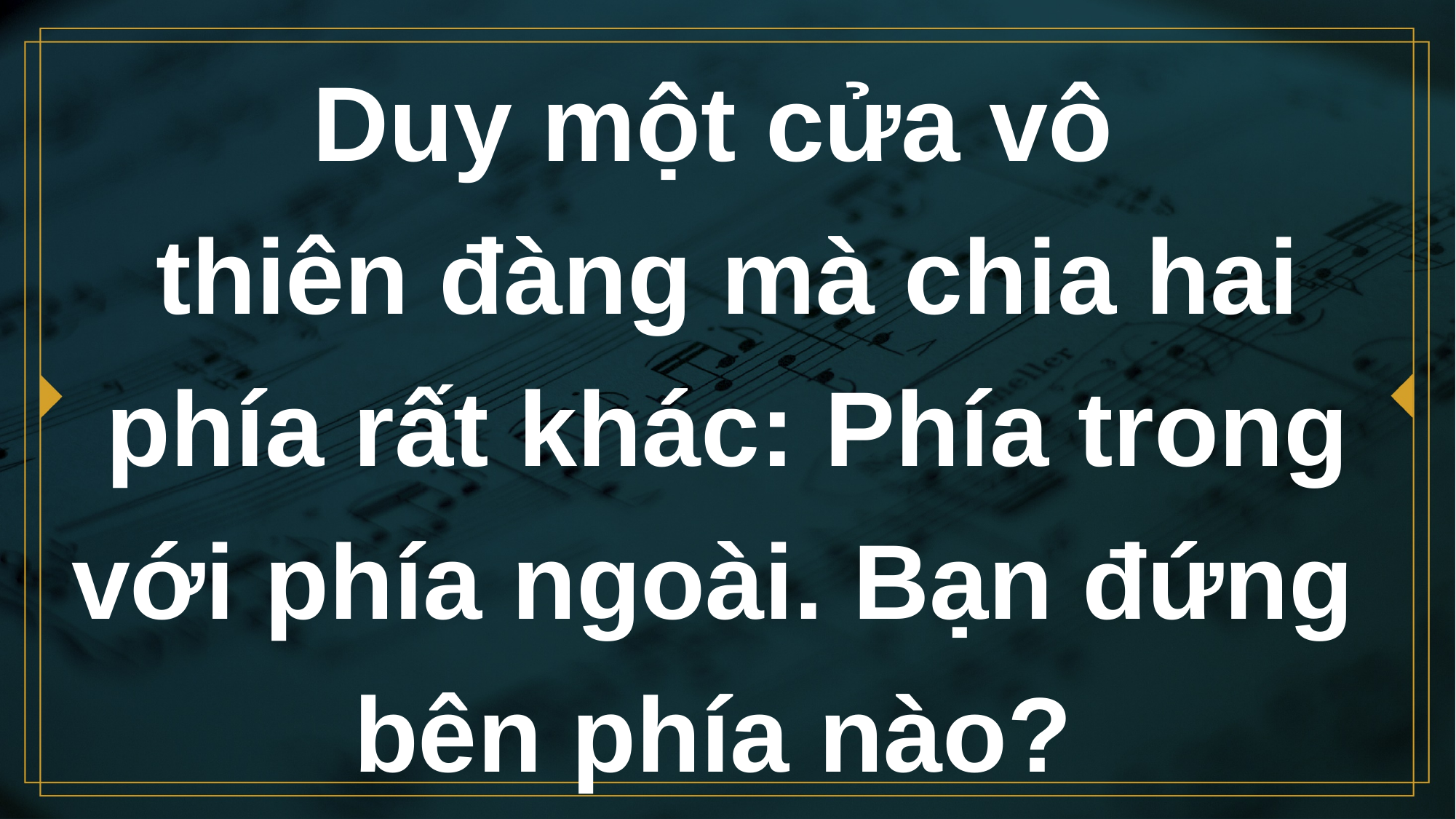

# Duy một cửa vô thiên đàng mà chia hai phía rất khác: Phía trong với phía ngoài. Bạn đứng bên phía nào?